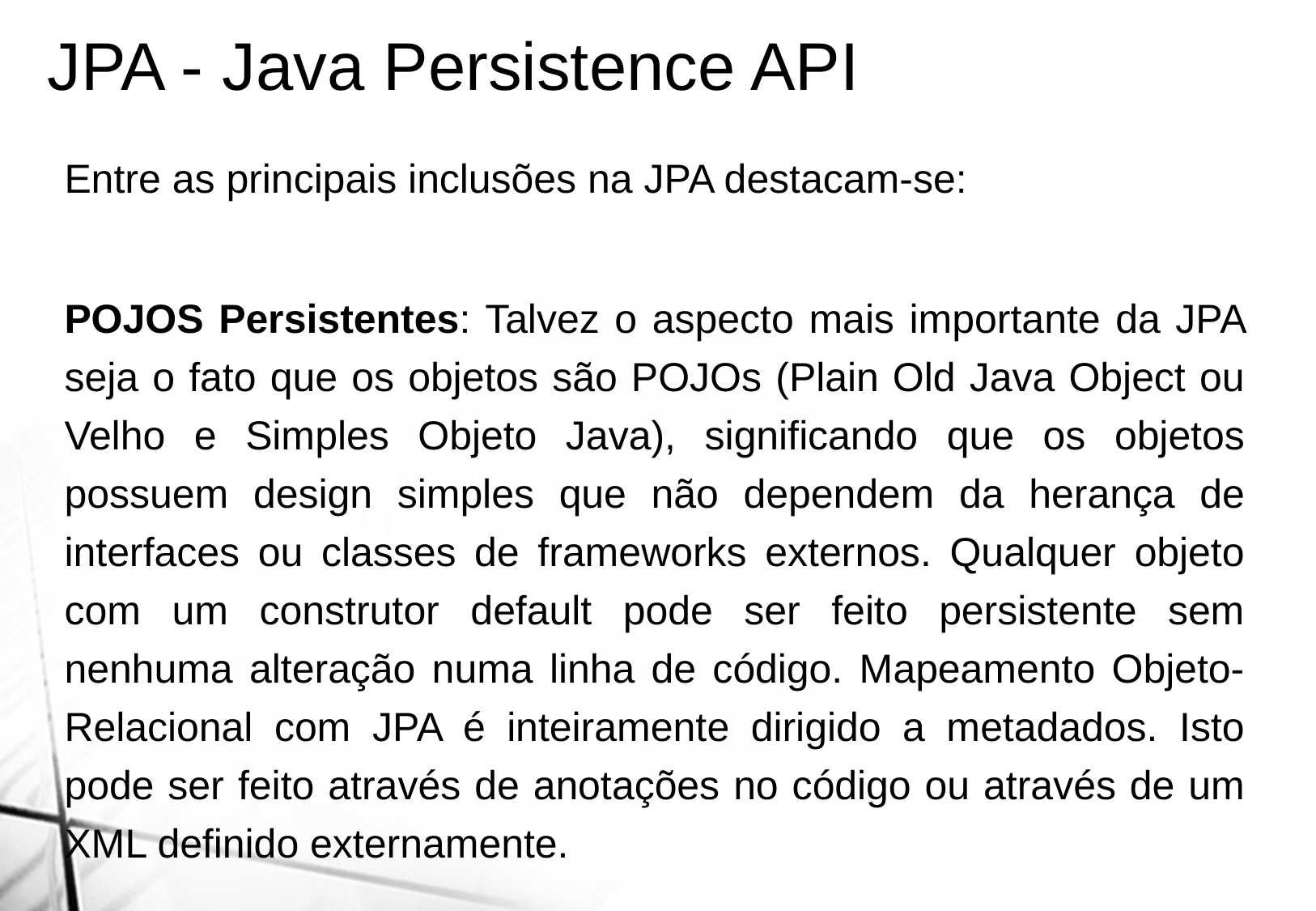

JPA - Java Persistence API
Entre as principais inclusões na JPA destacam-se:

POJOS Persistentes: Talvez o aspecto mais importante da JPA seja o fato que os objetos são POJOs (Plain Old Java Object ou Velho e Simples Objeto Java), significando que os objetos possuem design simples que não dependem da herança de interfaces ou classes de frameworks externos. Qualquer objeto com um construtor default pode ser feito persistente sem nenhuma alteração numa linha de código. Mapeamento Objeto-Relacional com JPA é inteiramente dirigido a metadados. Isto pode ser feito através de anotações no código ou através de um XML definido externamente.